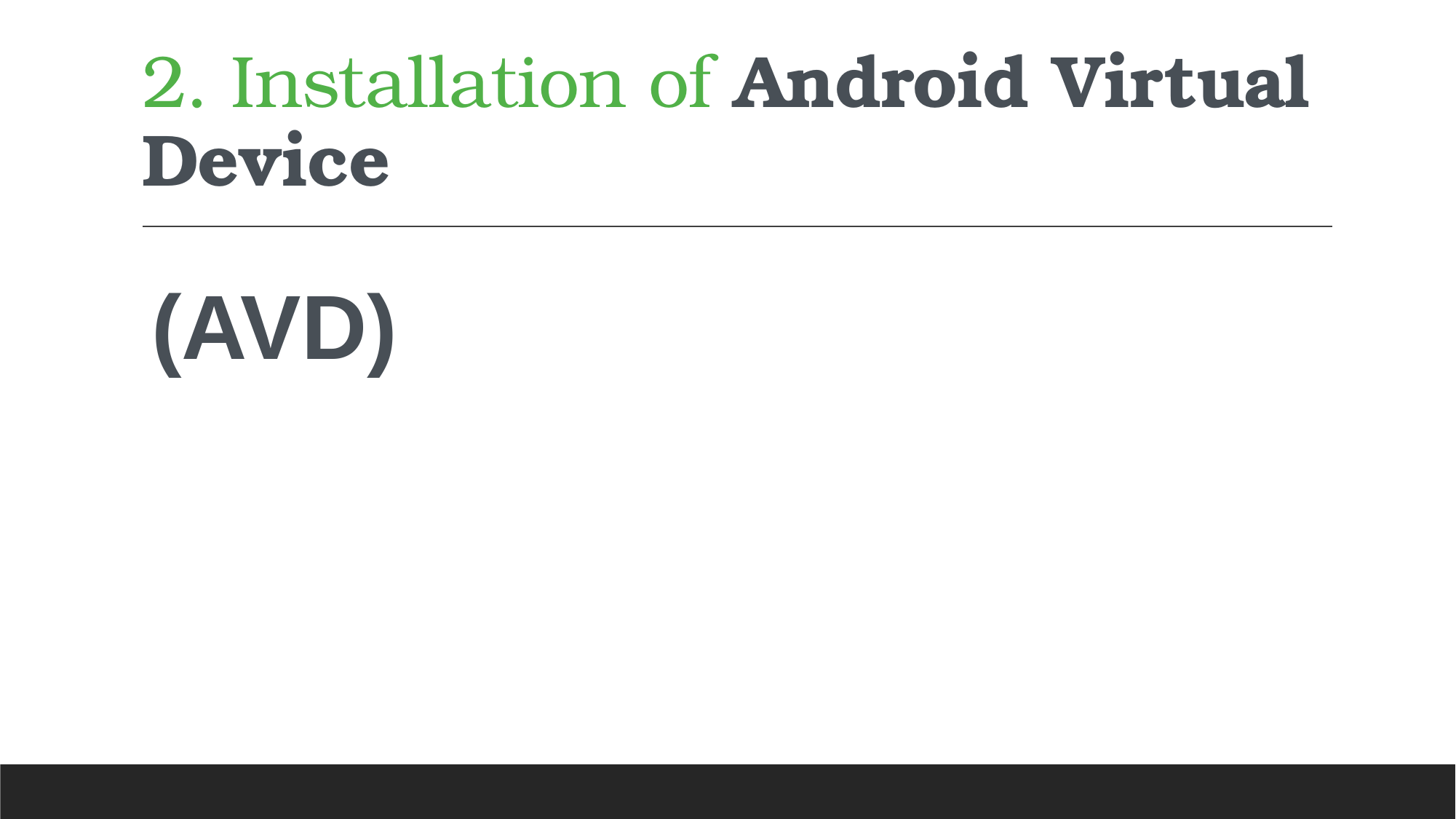

# 2. Installation of Android Virtual Device
(AVD)